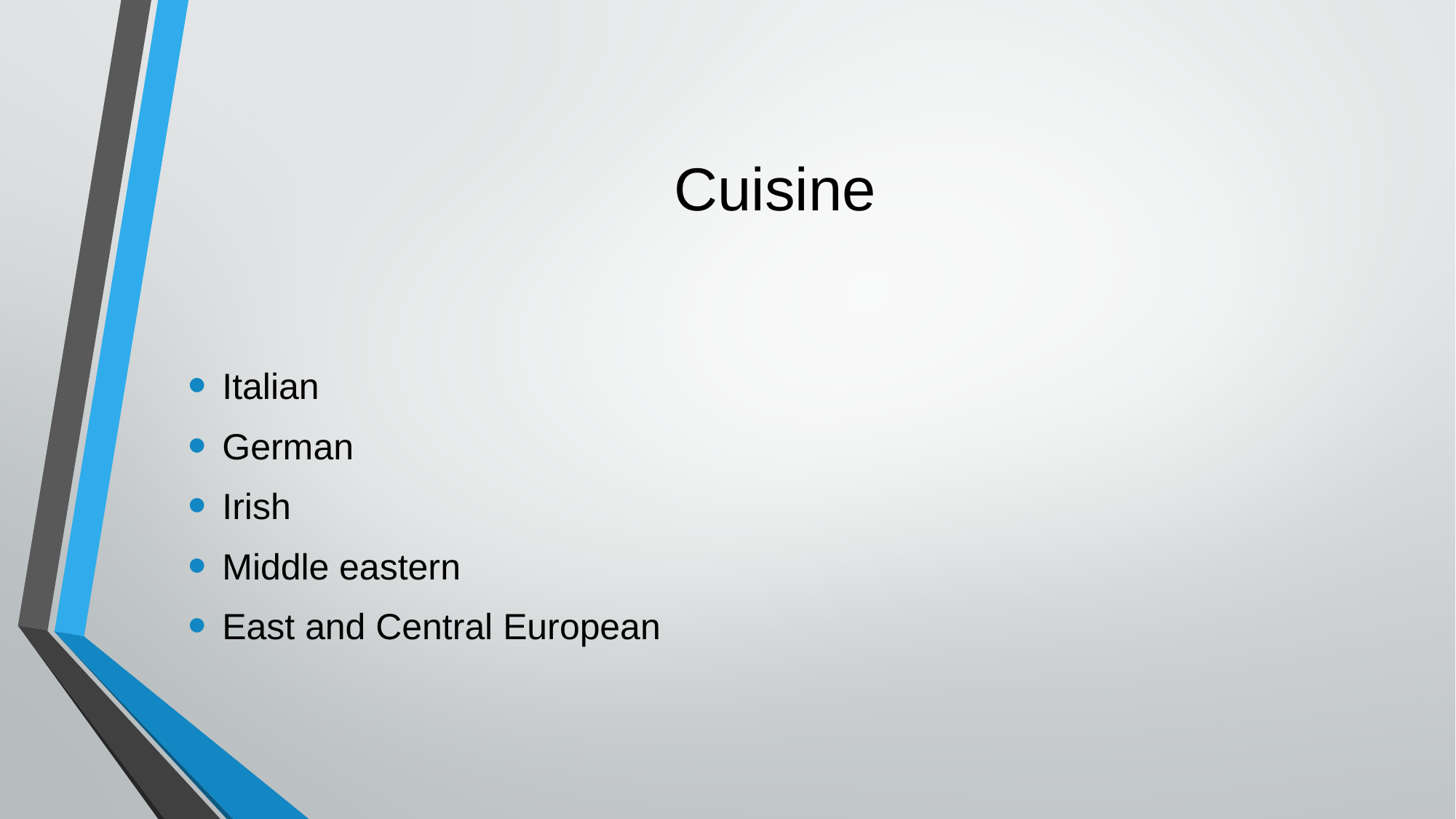

# Cuisine
Italian
German
Irish
Middle eastern
East and Central European